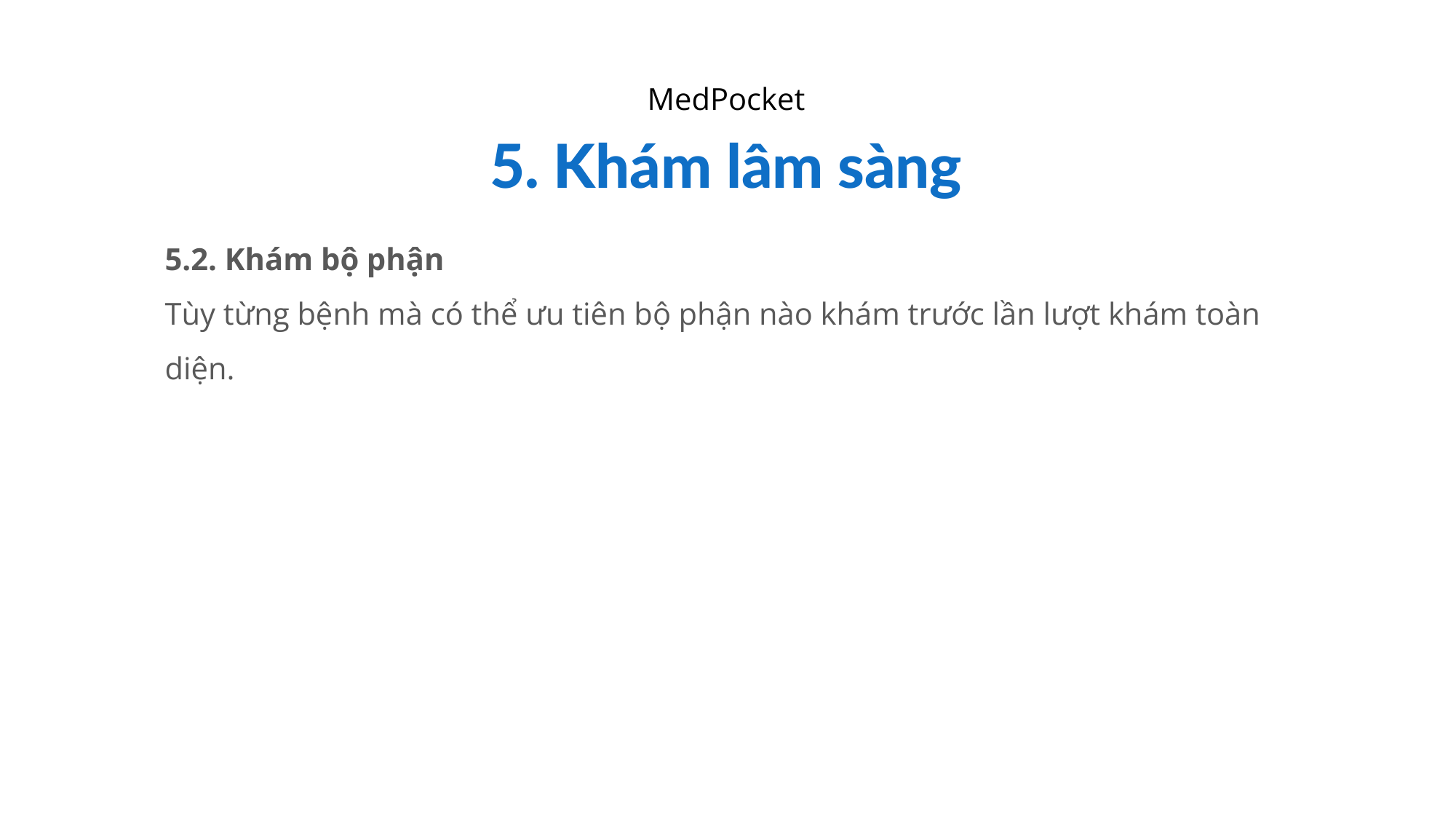

MedPocket
5. Khám lâm sàng
5.2. Khám bộ phận
Tùy từng bệnh mà có thể ưu tiên bộ phận nào khám trước lần lượt khám toàn diện.